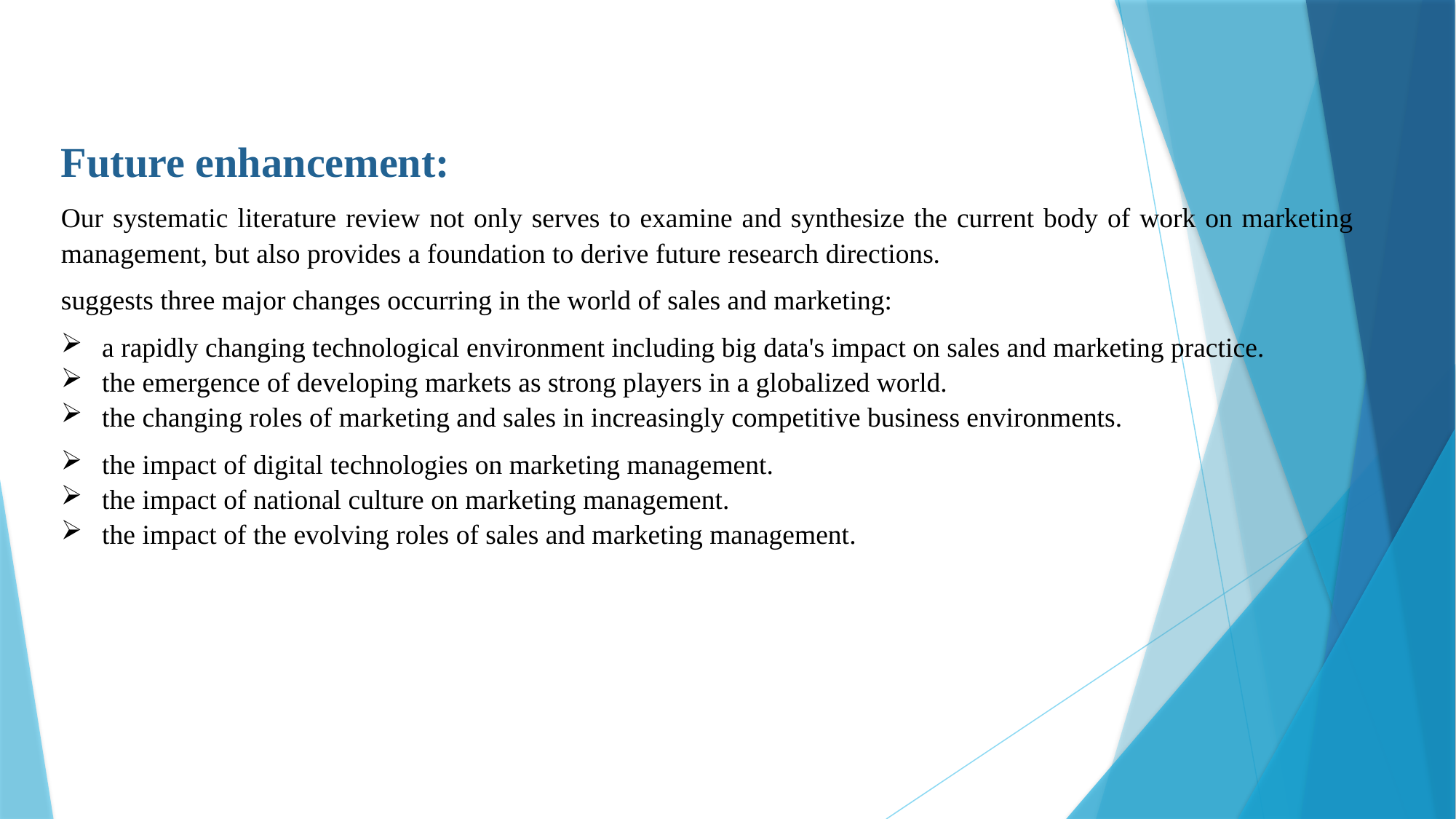

Future enhancement:
Our systematic literature review not only serves to examine and synthesize the current body of work on marketing management, but also provides a foundation to derive future research directions.
suggests three major changes occurring in the world of sales and marketing:
a rapidly changing technological environment including big data's impact on sales and marketing practice.
the emergence of developing markets as strong players in a globalized world.
the changing roles of marketing and sales in increasingly competitive business environments.
the impact of digital technologies on marketing management.
the impact of national culture on marketing management.
the impact of the evolving roles of sales and marketing management.